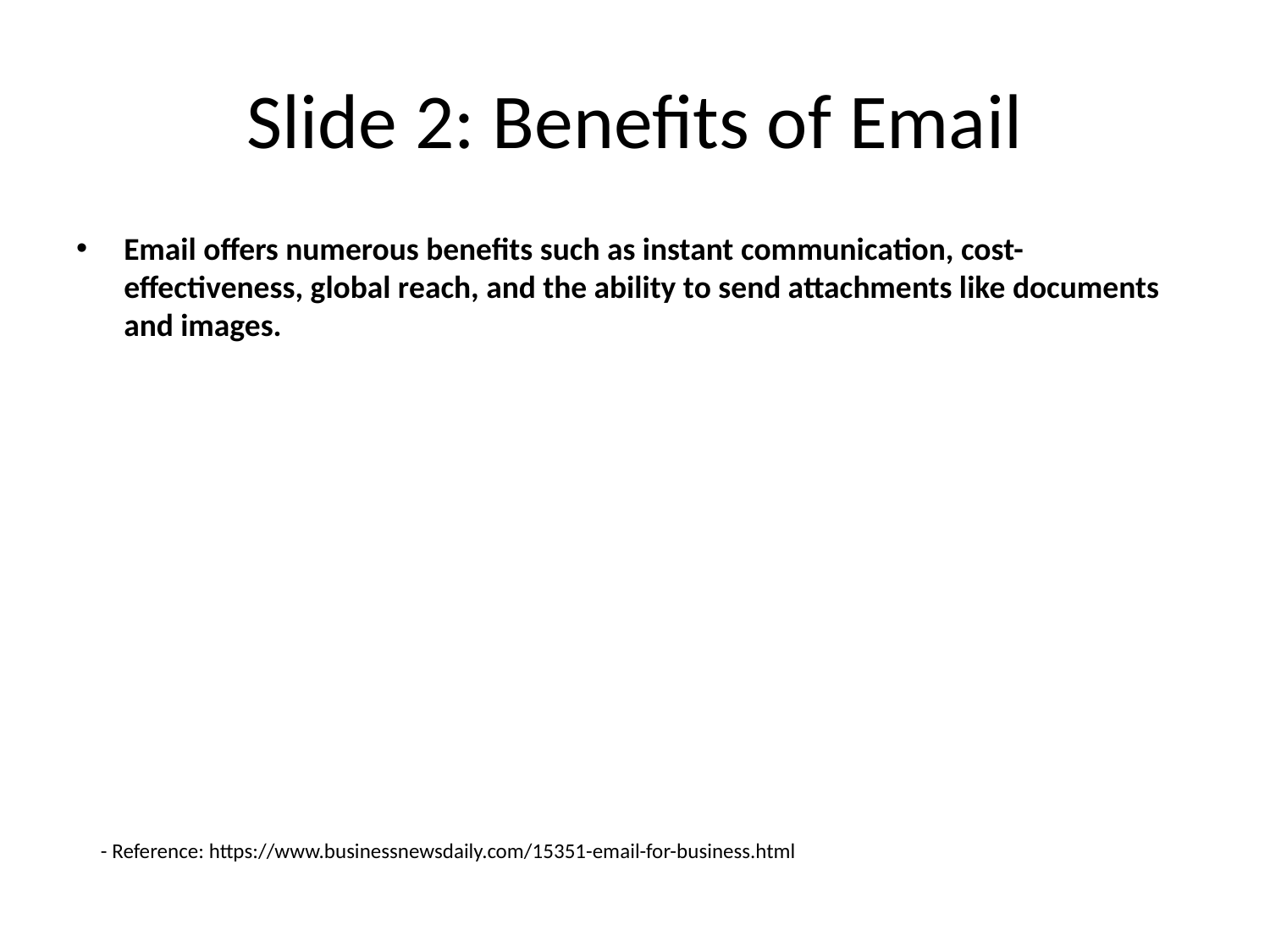

# Slide 2: Benefits of Email
Email offers numerous benefits such as instant communication, cost-effectiveness, global reach, and the ability to send attachments like documents and images.

- Reference: https://www.businessnewsdaily.com/15351-email-for-business.html